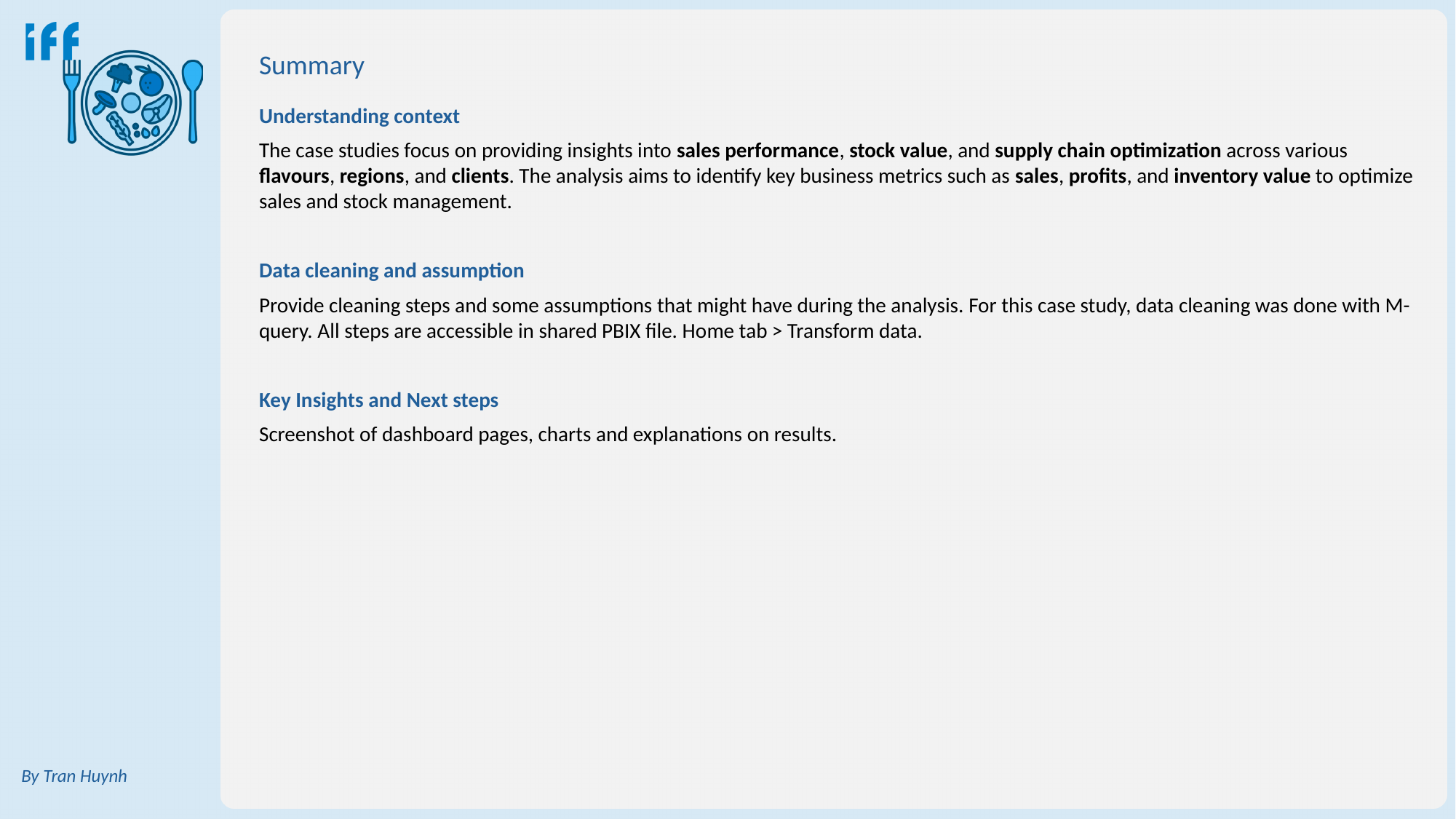

Summary
Understanding context
The case studies focus on providing insights into sales performance, stock value, and supply chain optimization across various flavours, regions, and clients. The analysis aims to identify key business metrics such as sales, profits, and inventory value to optimize sales and stock management.

Data cleaning and assumption
Provide cleaning steps and some assumptions that might have during the analysis. For this case study, data cleaning was done with M-query. All steps are accessible in shared PBIX file. Home tab > Transform data.

Key Insights and Next steps
Screenshot of dashboard pages, charts and explanations on results.
By Tran Huynh